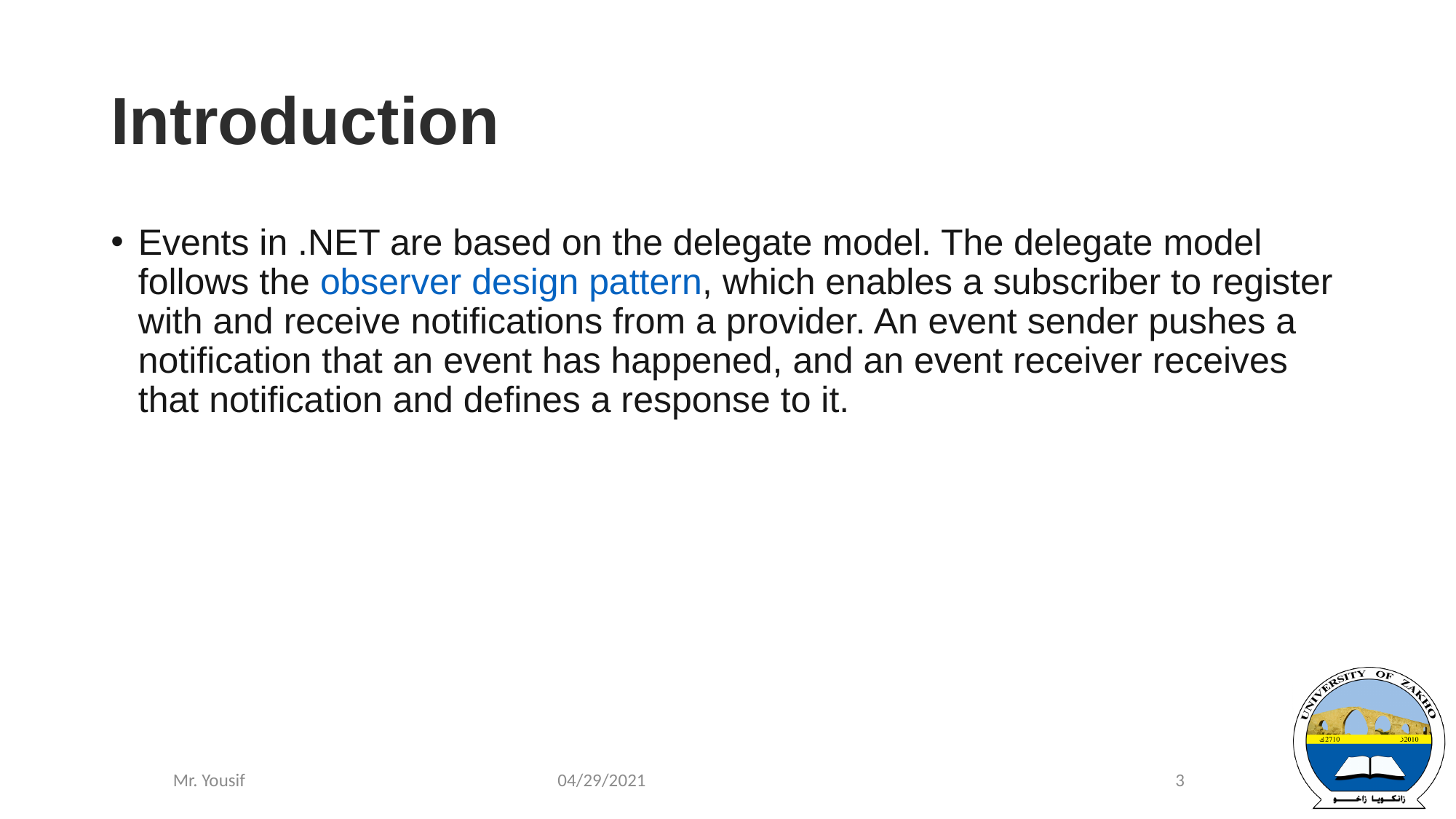

# Introduction
Events in .NET are based on the delegate model. The delegate model follows the observer design pattern, which enables a subscriber to register with and receive notifications from a provider. An event sender pushes a notification that an event has happened, and an event receiver receives that notification and defines a response to it.
04/29/2021
3
Mr. Yousif